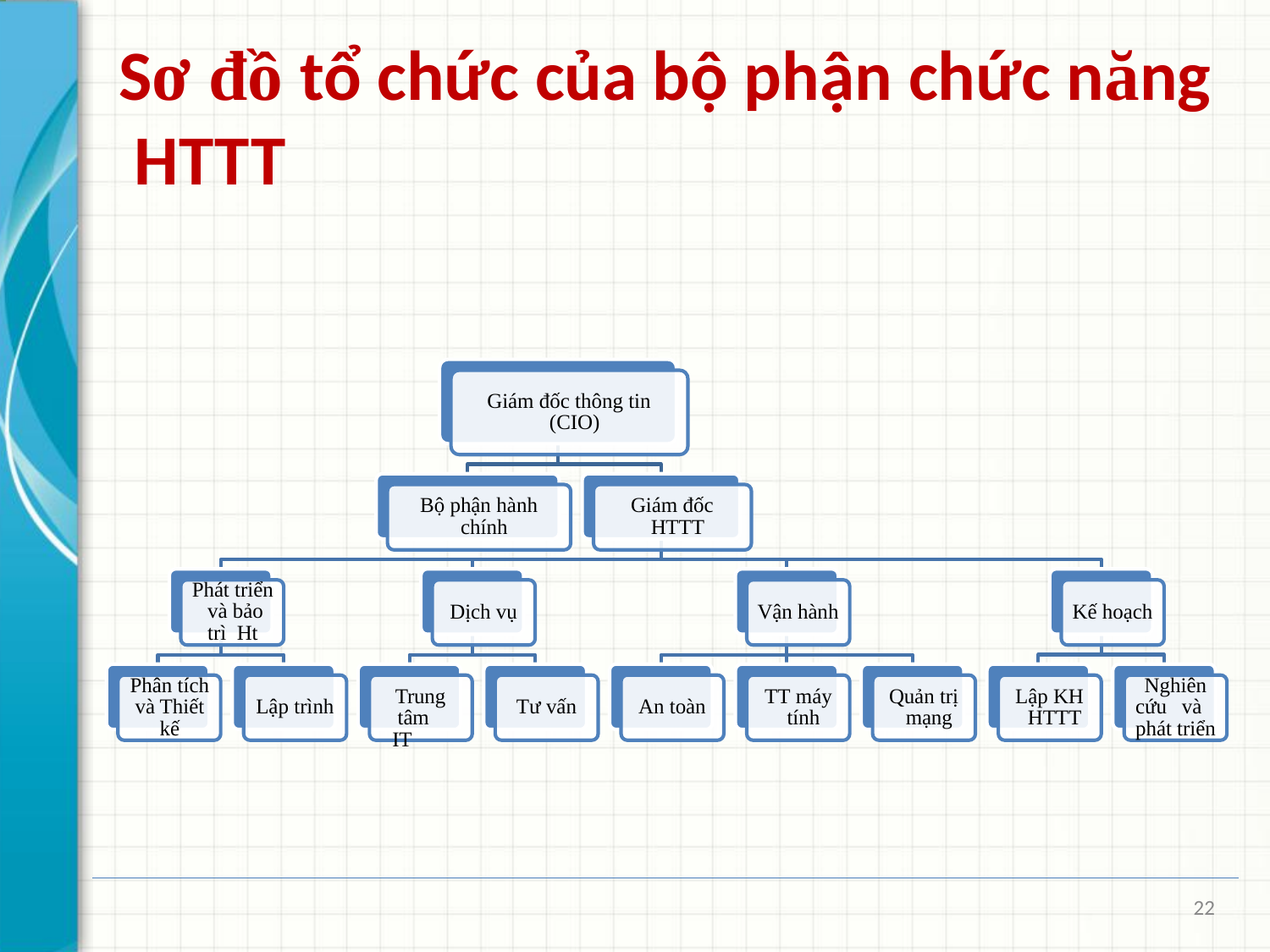

# Sơ đồ tổ chức của bộ phận chức năng  HTTT

Giám đốc thông tin  (CIO)

Bộ phận hành  chính
Giám đốc  HTTT

Phát triển  và bảo trì  Ht
Dịch vụ
Vận hành
Kế hoạch

Phân tích  và Thiết  kế
Nghiên  cứu và  phát triển
Trung  tâm IT
TT máy  tính
Quản trị  mạng
Lập KH  HTTT
Lập trình
Tư vấn
An toàn

22